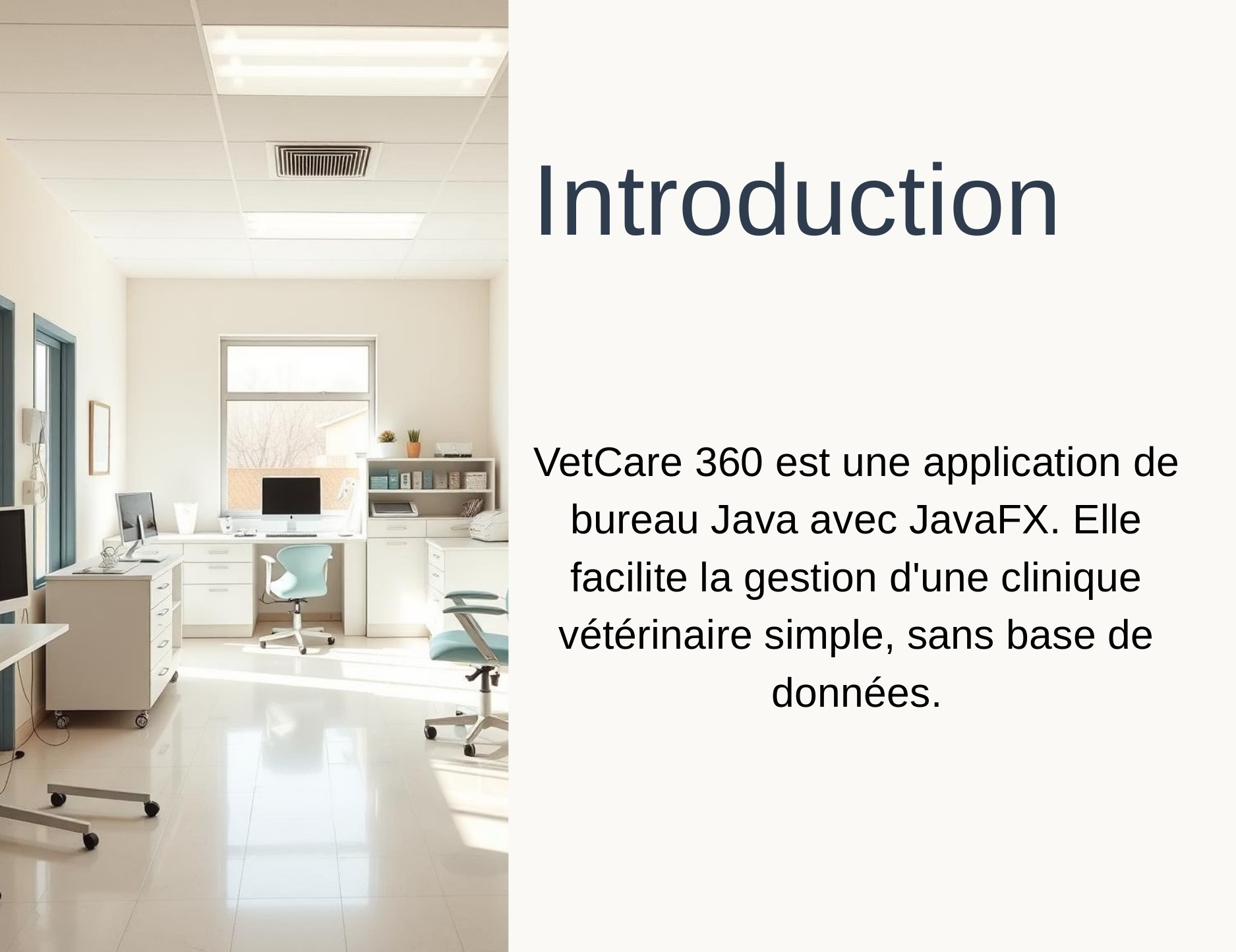

Introduction

VetCare 360 est une application de bureau Java avec JavaFX. Elle facilite la gestion d'une clinique vétérinaire simple, sans base de données.